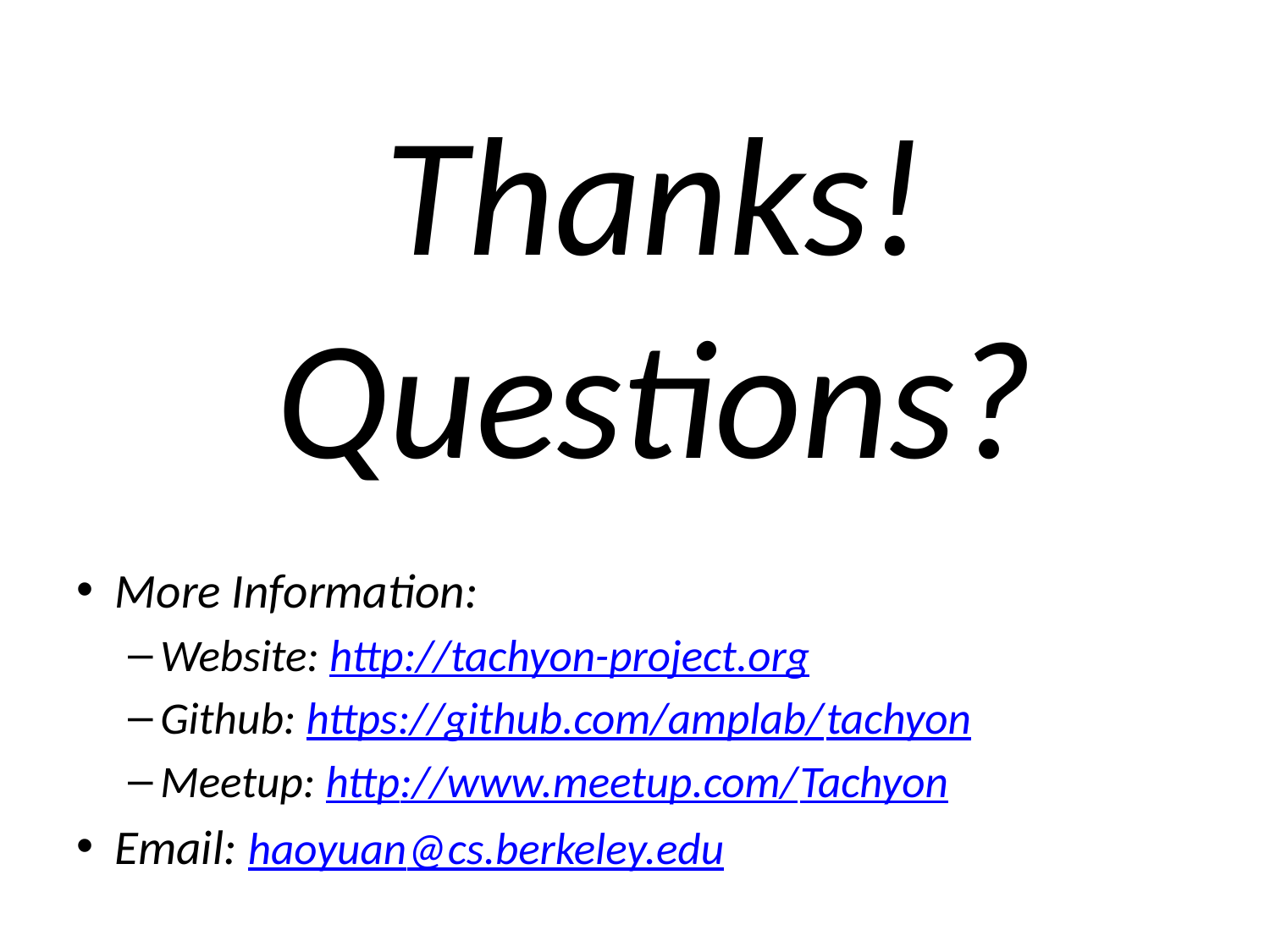

# Thanks! Questions?
More Information:
Website: http://tachyon-project.org
Github: https://github.com/amplab/tachyon
Meetup: http://www.meetup.com/Tachyon
Email: haoyuan@cs.berkeley.edu